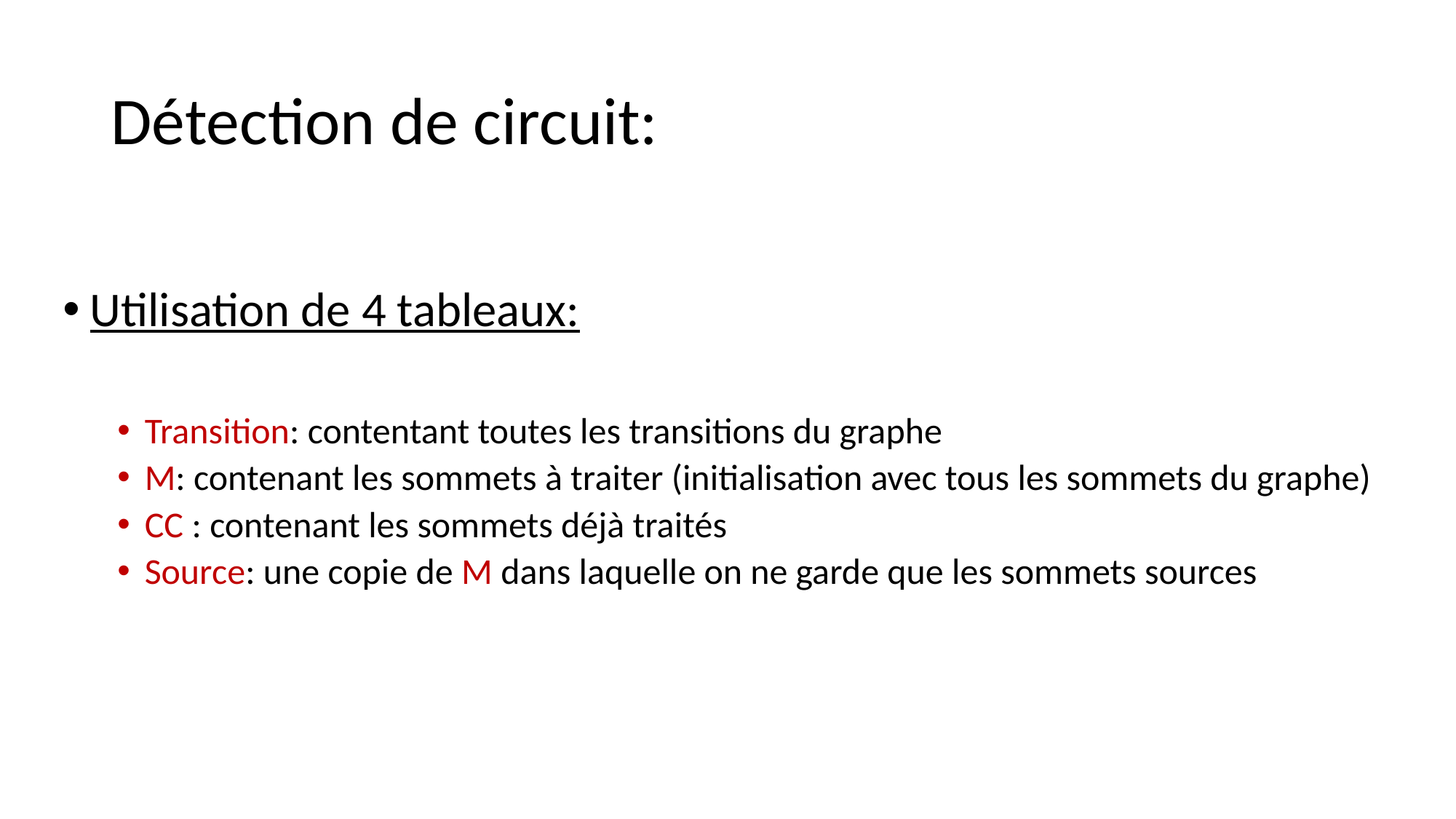

# Détection de circuit:
Utilisation de 4 tableaux:

Transition: contentant toutes les transitions du graphe
M: contenant les sommets à traiter (initialisation avec tous les sommets du graphe)
CC : contenant les sommets déjà traités
Source: une copie de M dans laquelle on ne garde que les sommets sources